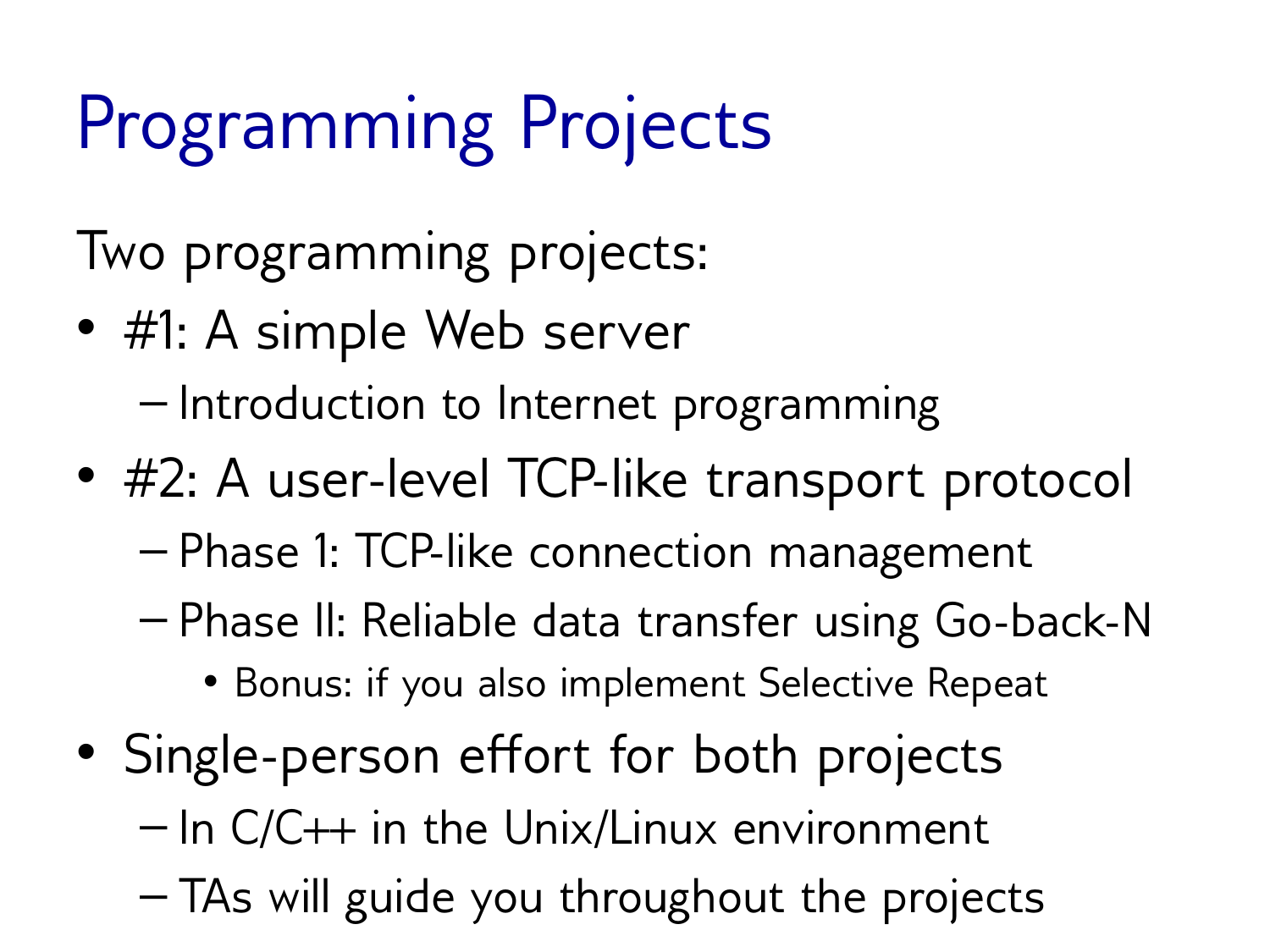

# Programming Projects
Two programming projects:
#1: A simple Web server
Introduction to Internet programming
#2: A user-level TCP-like transport protocol
Phase 1: TCP-like connection management
Phase II: Reliable data transfer using Go-back-N
Bonus: if you also implement Selective Repeat
Single-person effort for both projects
In C/C++ in the Unix/Linux environment
TAs will guide you throughout the projects